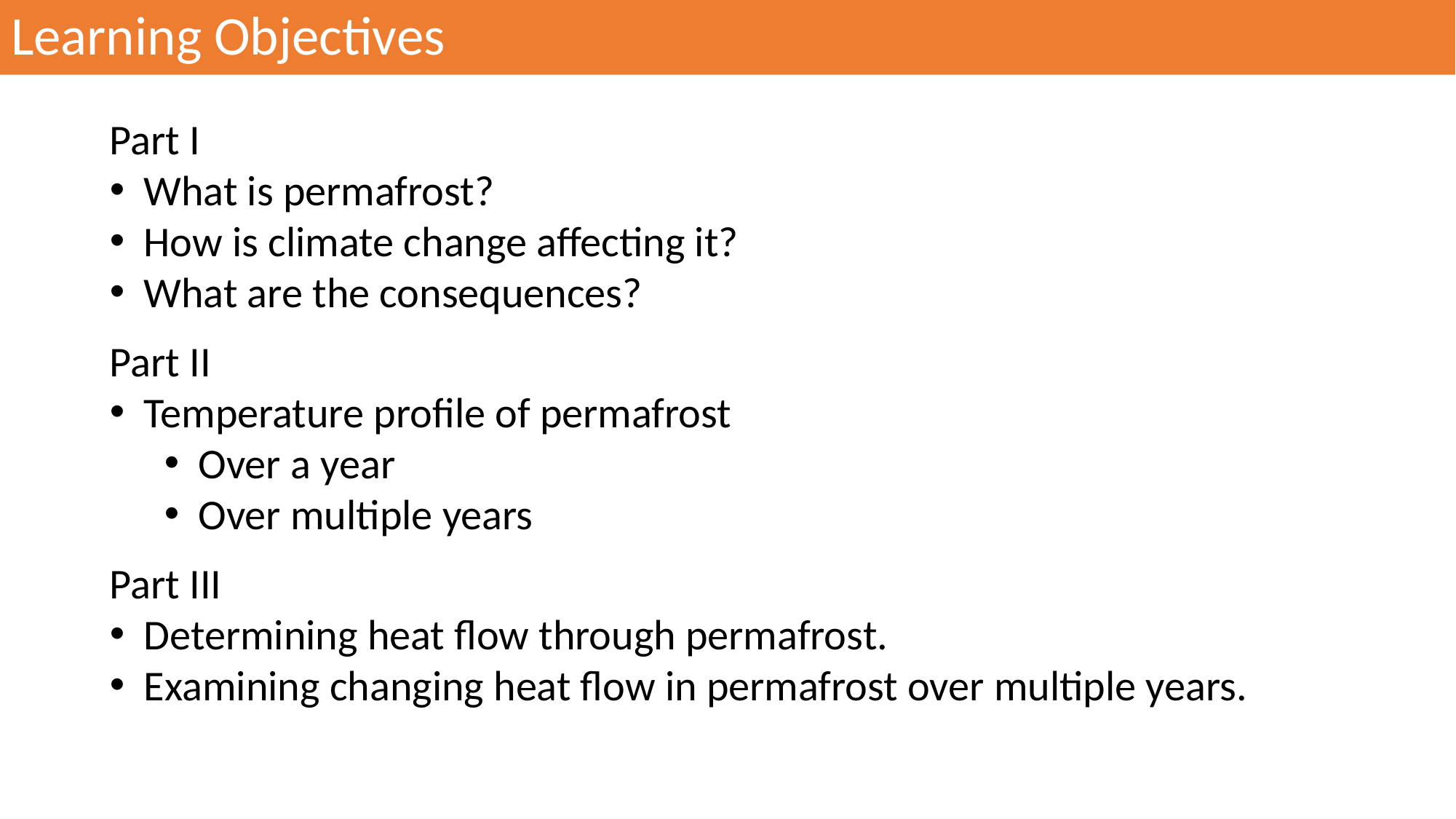

# Learning Objectives
Part I
What is permafrost?
How is climate change affecting it?
What are the consequences?
Part II
Temperature profile of permafrost
Over a year
Over multiple years
Part III
Determining heat flow through permafrost.
Examining changing heat flow in permafrost over multiple years.